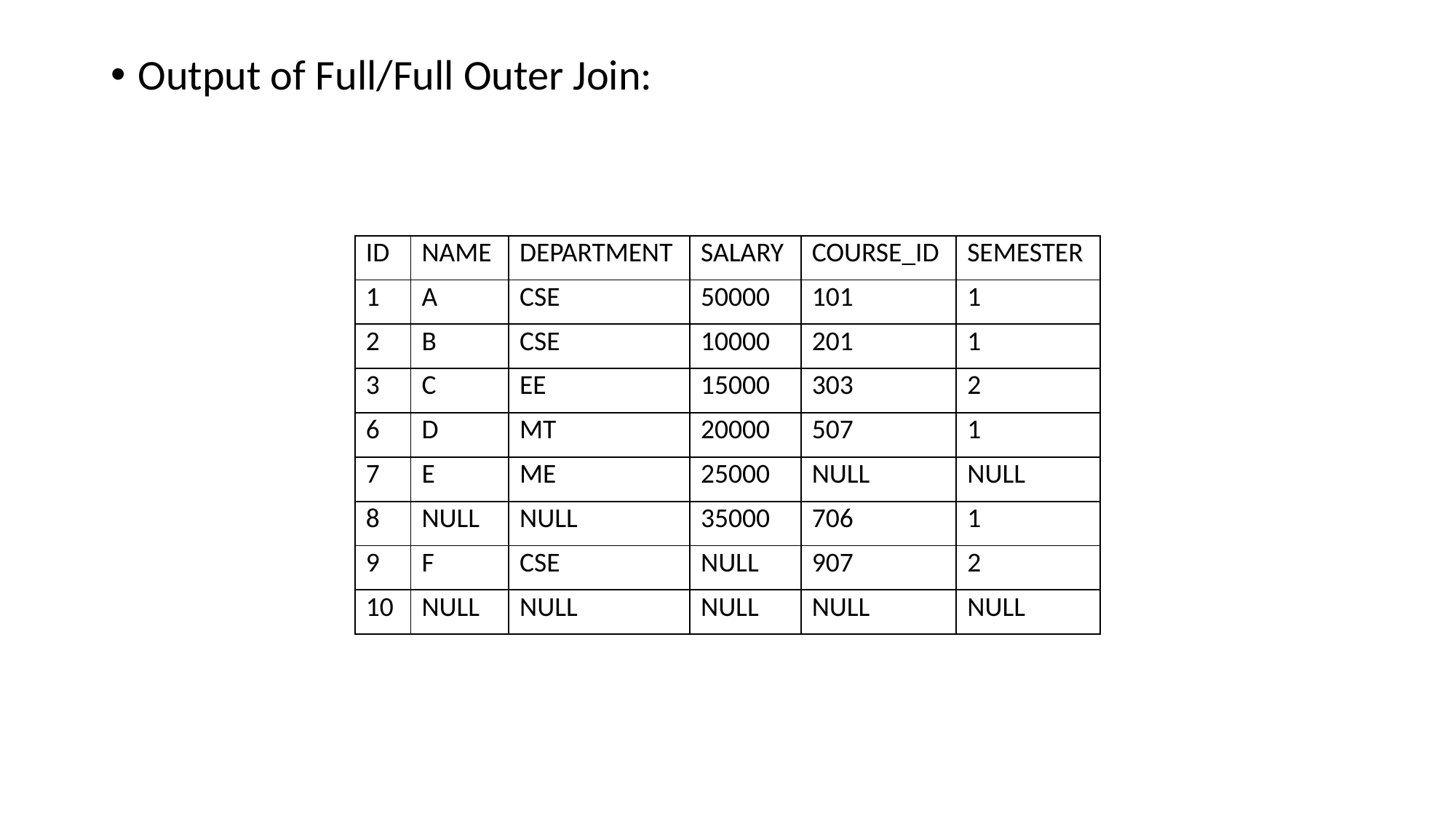

Output of Full/Full Outer Join:
| ID | NAME | DEPARTMENT | SALARY | COURSE\_ID | SEMESTER |
| --- | --- | --- | --- | --- | --- |
| 1 | A | CSE | 50000 | 101 | 1 |
| 2 | B | CSE | 10000 | 201 | 1 |
| 3 | C | EE | 15000 | 303 | 2 |
| 6 | D | MT | 20000 | 507 | 1 |
| 7 | E | ME | 25000 | NULL | NULL |
| 8 | NULL | NULL | 35000 | 706 | 1 |
| 9 | F | CSE | NULL | 907 | 2 |
| 10 | NULL | NULL | NULL | NULL | NULL |